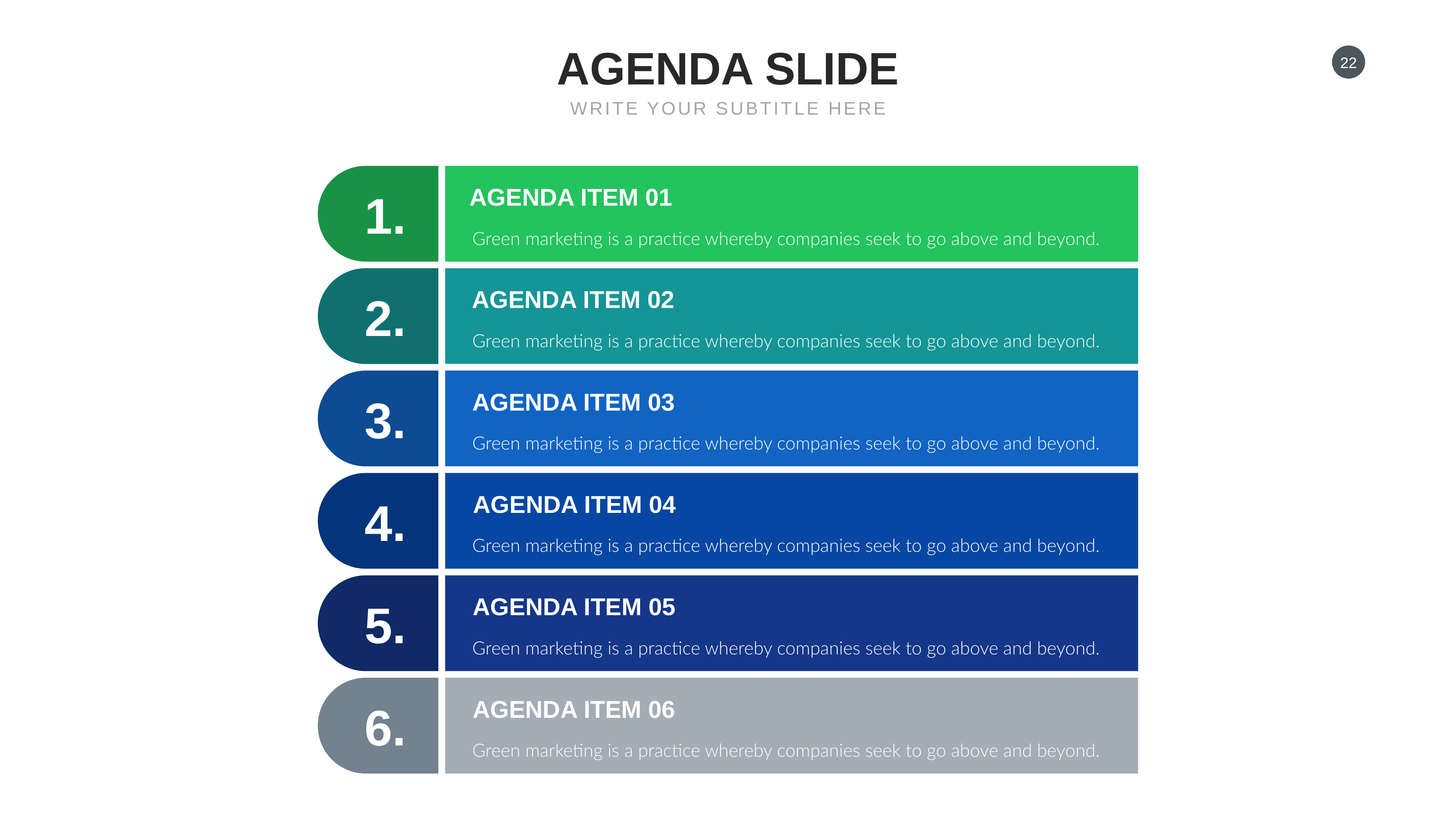

AGENDA SLIDE
WRITE YOUR SUBTITLE HERE

AGENDA ITEM 01
1.
Green marketing is a practice whereby companies seek to go above and beyond.

AGENDA ITEM 02
2.
Green marketing is a practice whereby companies seek to go above and beyond.

AGENDA ITEM 03
3.
Green marketing is a practice whereby companies seek to go above and beyond.

AGENDA ITEM 04
4.
Green marketing is a practice whereby companies seek to go above and beyond.

AGENDA ITEM 05
5.
Green marketing is a practice whereby companies seek to go above and beyond.

AGENDA ITEM 06
6.
Green marketing is a practice whereby companies seek to go above and beyond.